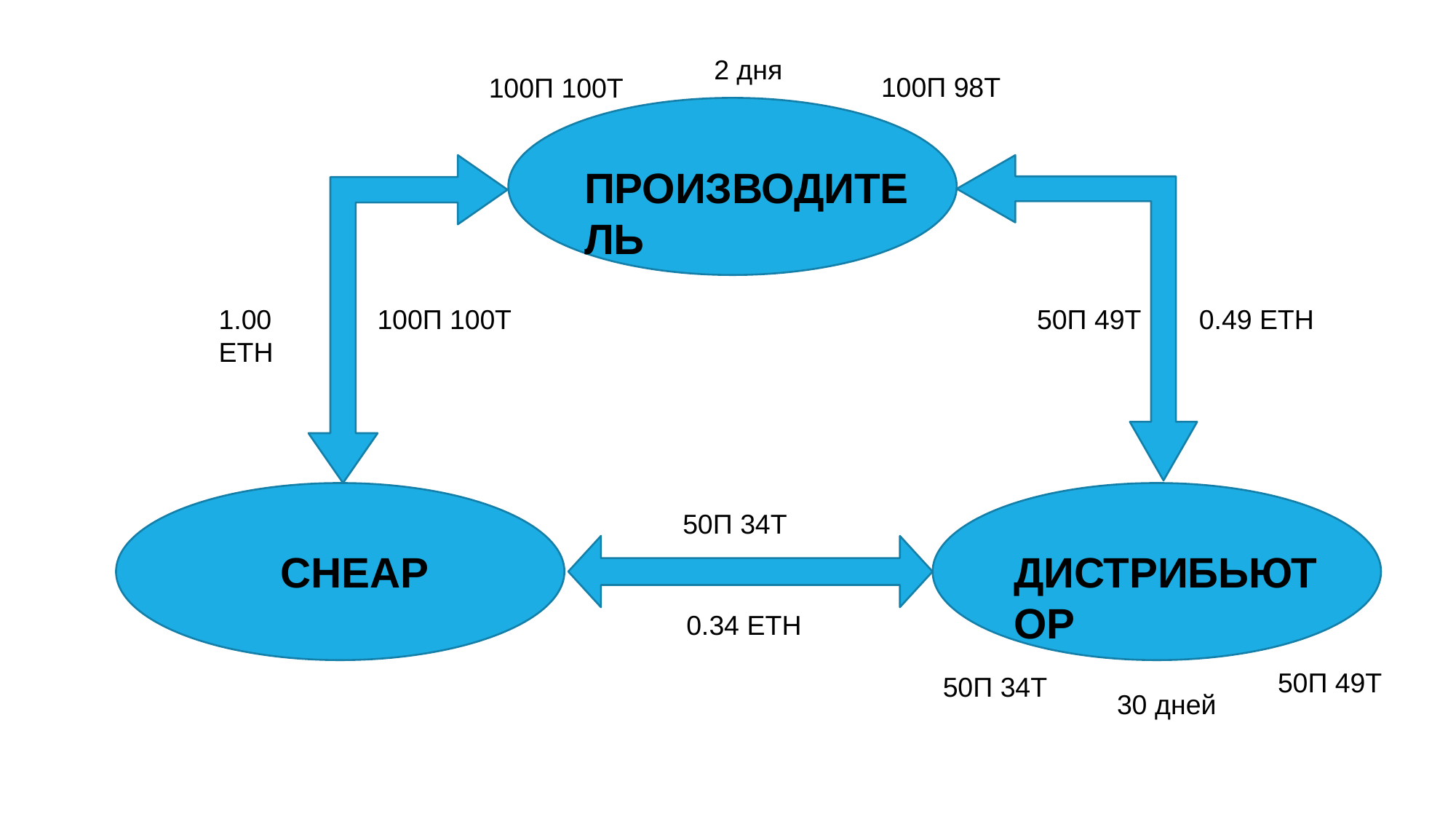

2 дня
100П 98Т
100П 100Т

ПРОИЗВОДИТЕЛЬ
1.00 ETH
100П 100Т
50П 49Т
0.49 ETH

50П 34Т

CHEAP
ДИСТРИБЬЮТОР
0.34 ETH
50П 49Т
50П 34Т
30 дней